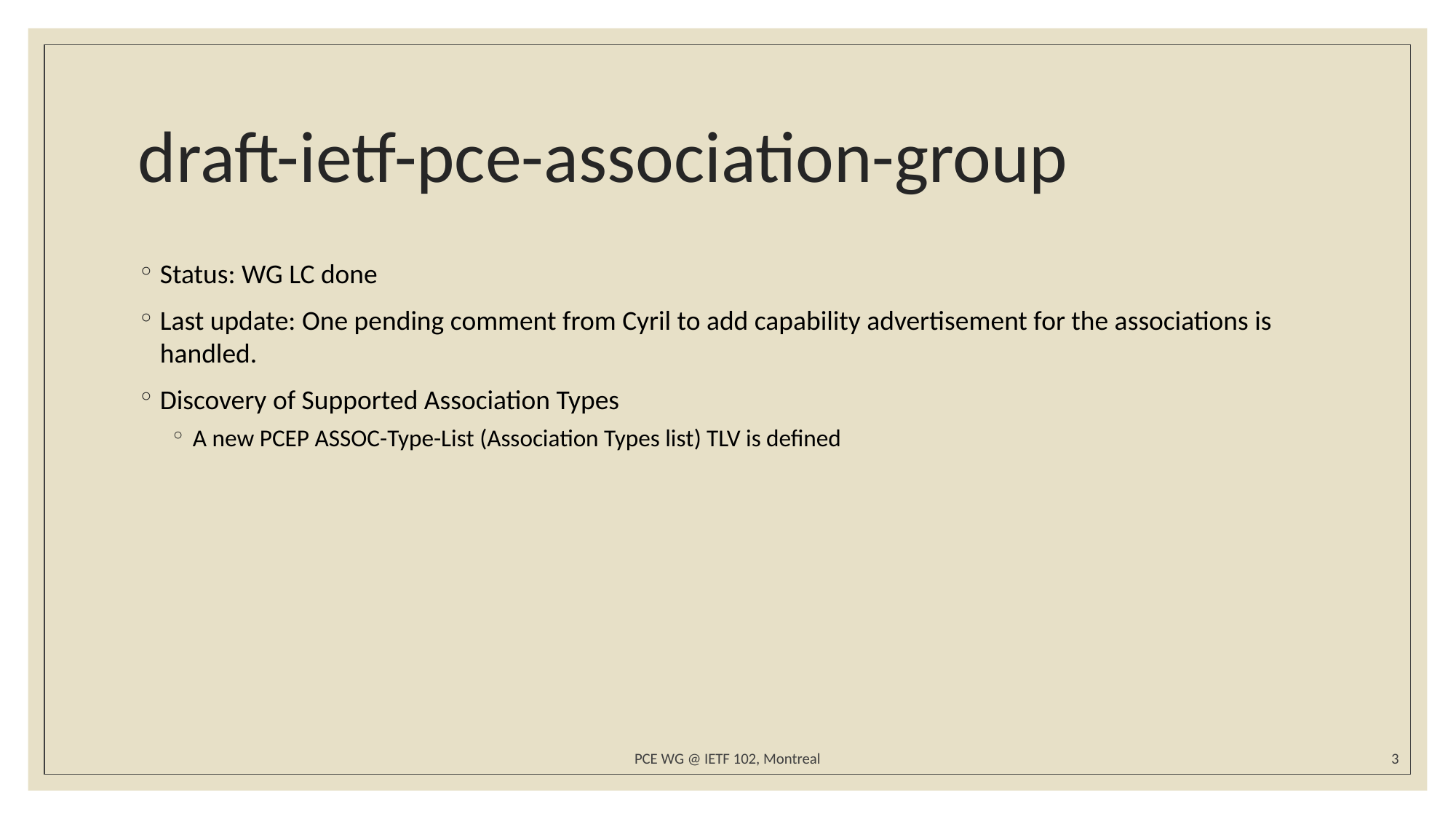

# draft-ietf-pce-association-group
Status: WG LC done
Last update: One pending comment from Cyril to add capability advertisement for the associations is handled.
Discovery of Supported Association Types
A new PCEP ASSOC-Type-List (Association Types list) TLV is defined

PCE WG @ IETF 102, Montreal
3